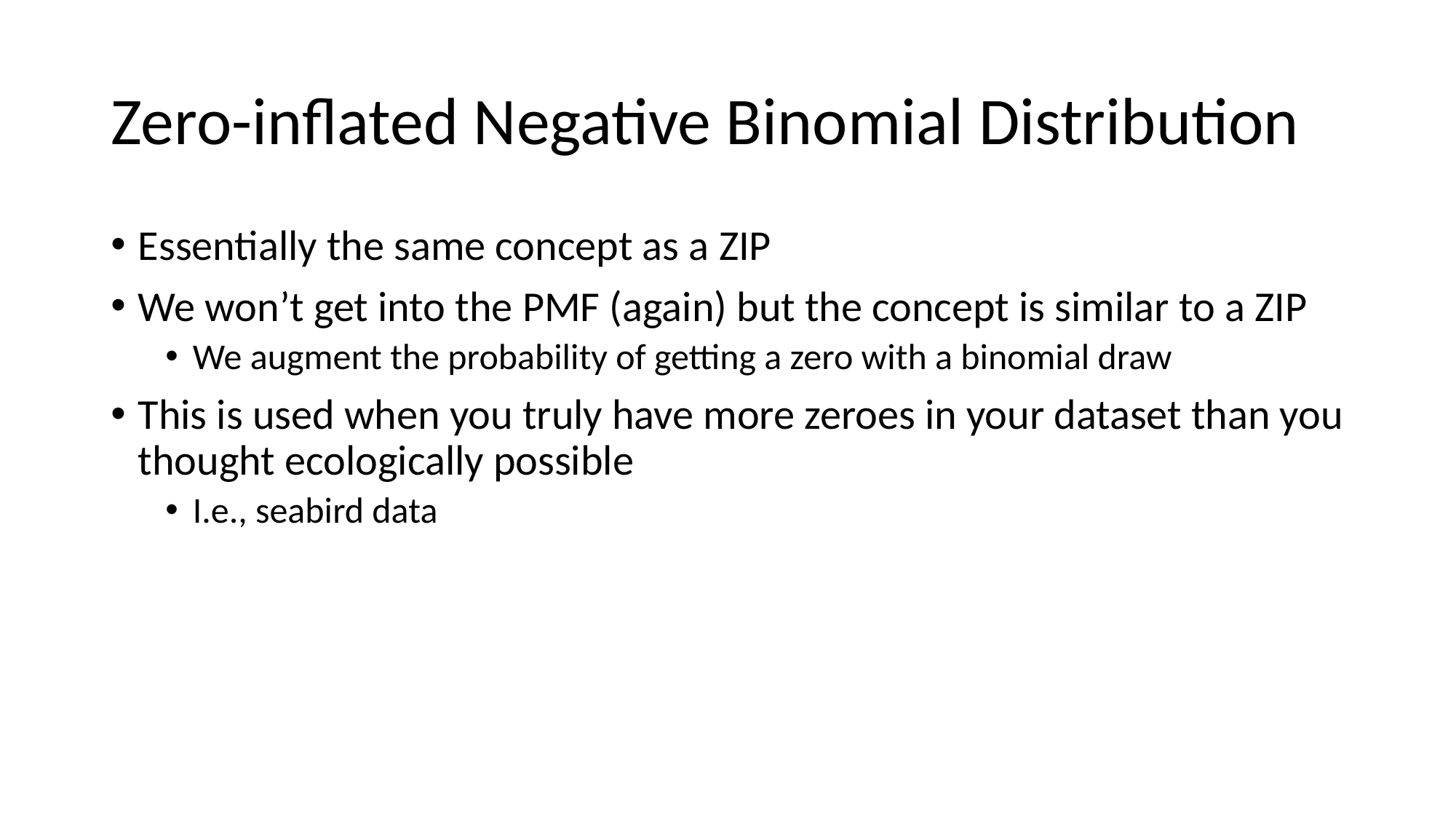

# Zero-inflated Negative Binomial Distribution
Essentially the same concept as a ZIP
We won’t get into the PMF (again) but the concept is similar to a ZIP
We augment the probability of getting a zero with a binomial draw
This is used when you truly have more zeroes in your dataset than you thought ecologically possible
I.e., seabird data